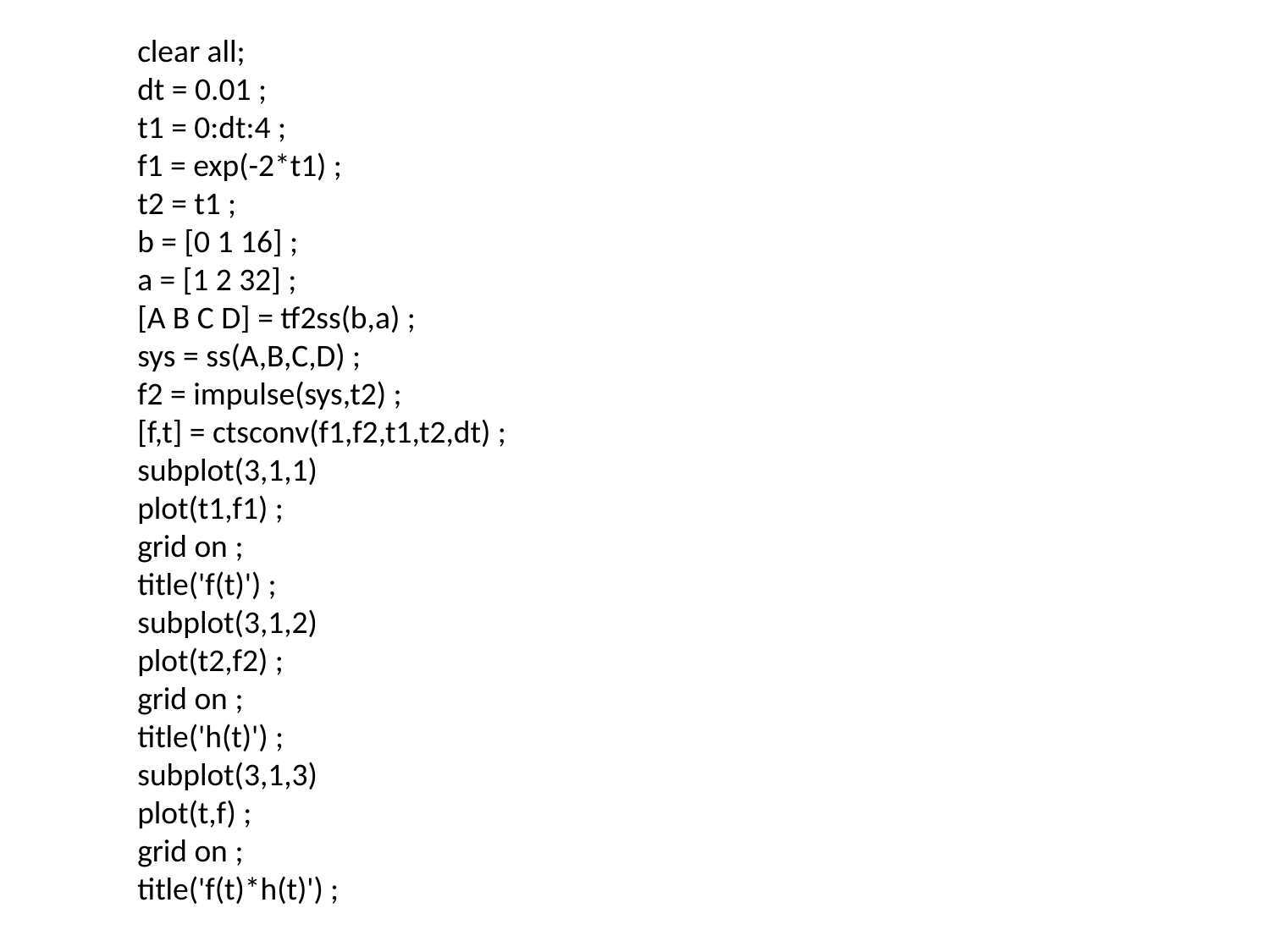

clear all;
dt = 0.01 ;
t1 = 0:dt:4 ;
f1 = exp(-2*t1) ;
t2 = t1 ;
b = [0 1 16] ;
a = [1 2 32] ;
[A B C D] = tf2ss(b,a) ;
sys = ss(A,B,C,D) ;
f2 = impulse(sys,t2) ;
[f,t] = ctsconv(f1,f2,t1,t2,dt) ;
subplot(3,1,1)
plot(t1,f1) ;
grid on ;
title('f(t)') ;
subplot(3,1,2)
plot(t2,f2) ;
grid on ;
title('h(t)') ;
subplot(3,1,3)
plot(t,f) ;
grid on ;
title('f(t)*h(t)') ;